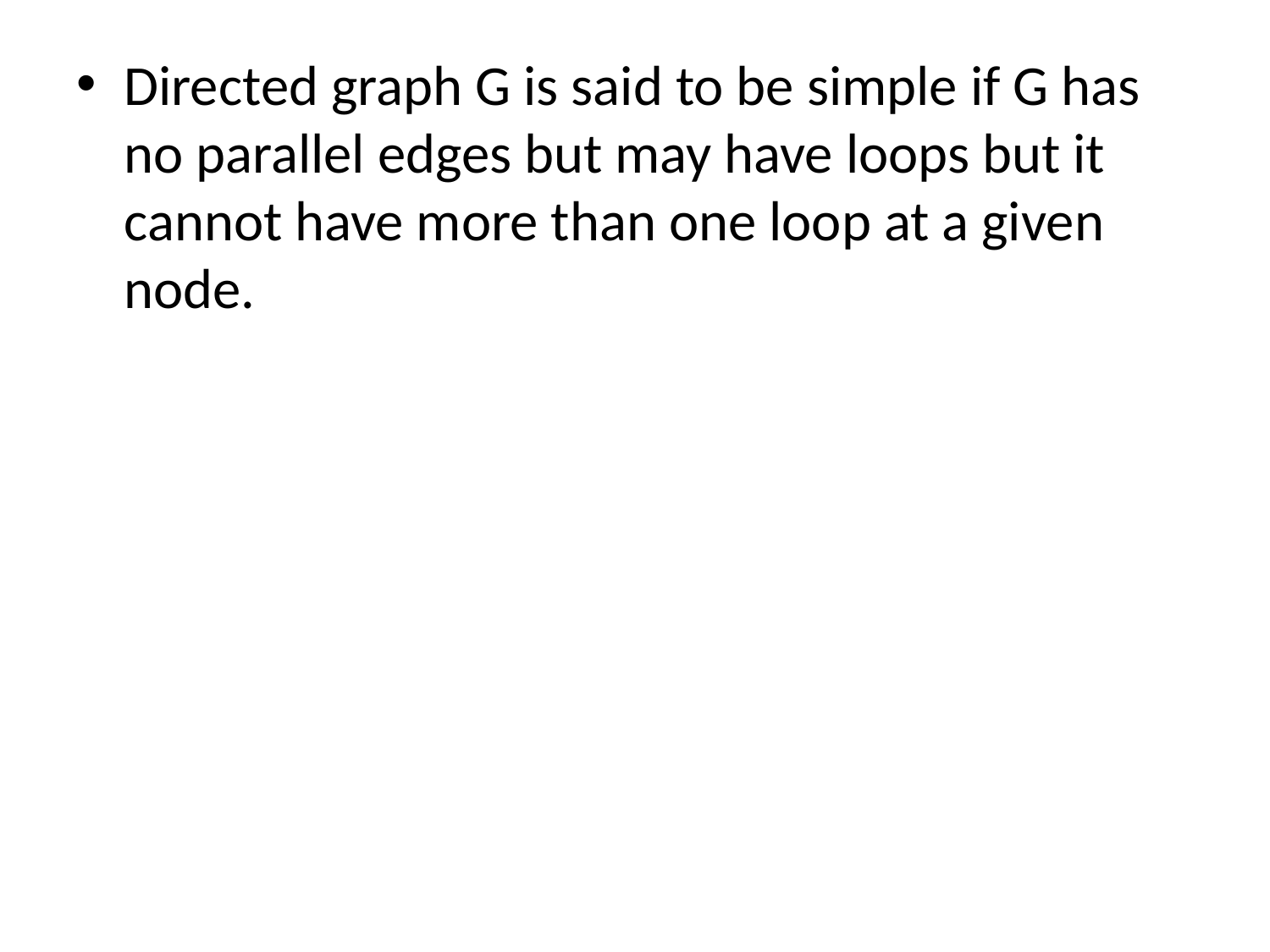

Directed graph G is said to be simple if G has no parallel edges but may have loops but it cannot have more than one loop at a given node.